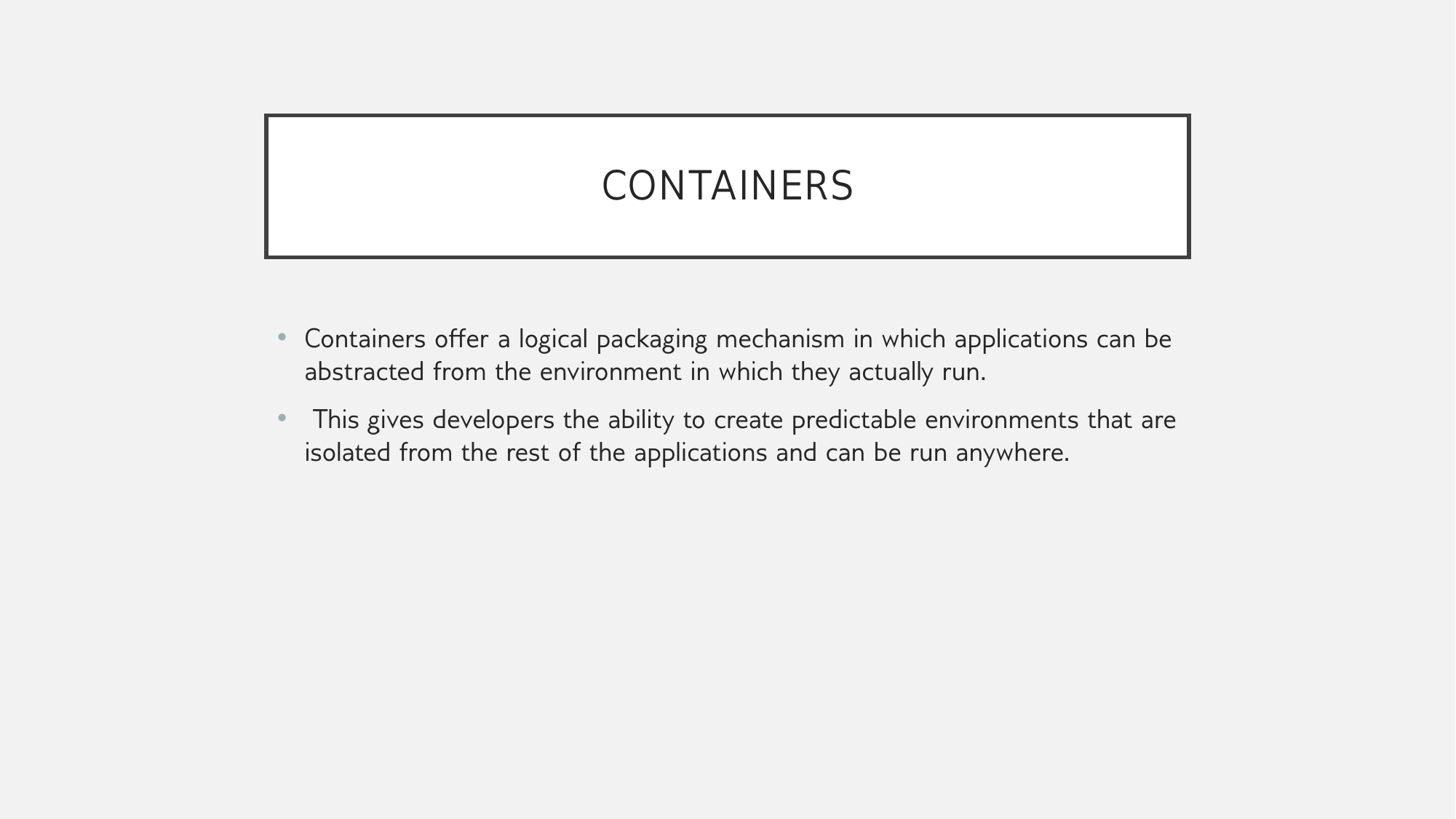

# Containers
Containers offer a logical packaging mechanism in which applications can be abstracted from the environment in which they actually run.
 This gives developers the ability to create predictable environments that are isolated from the rest of the applications and can be run anywhere.